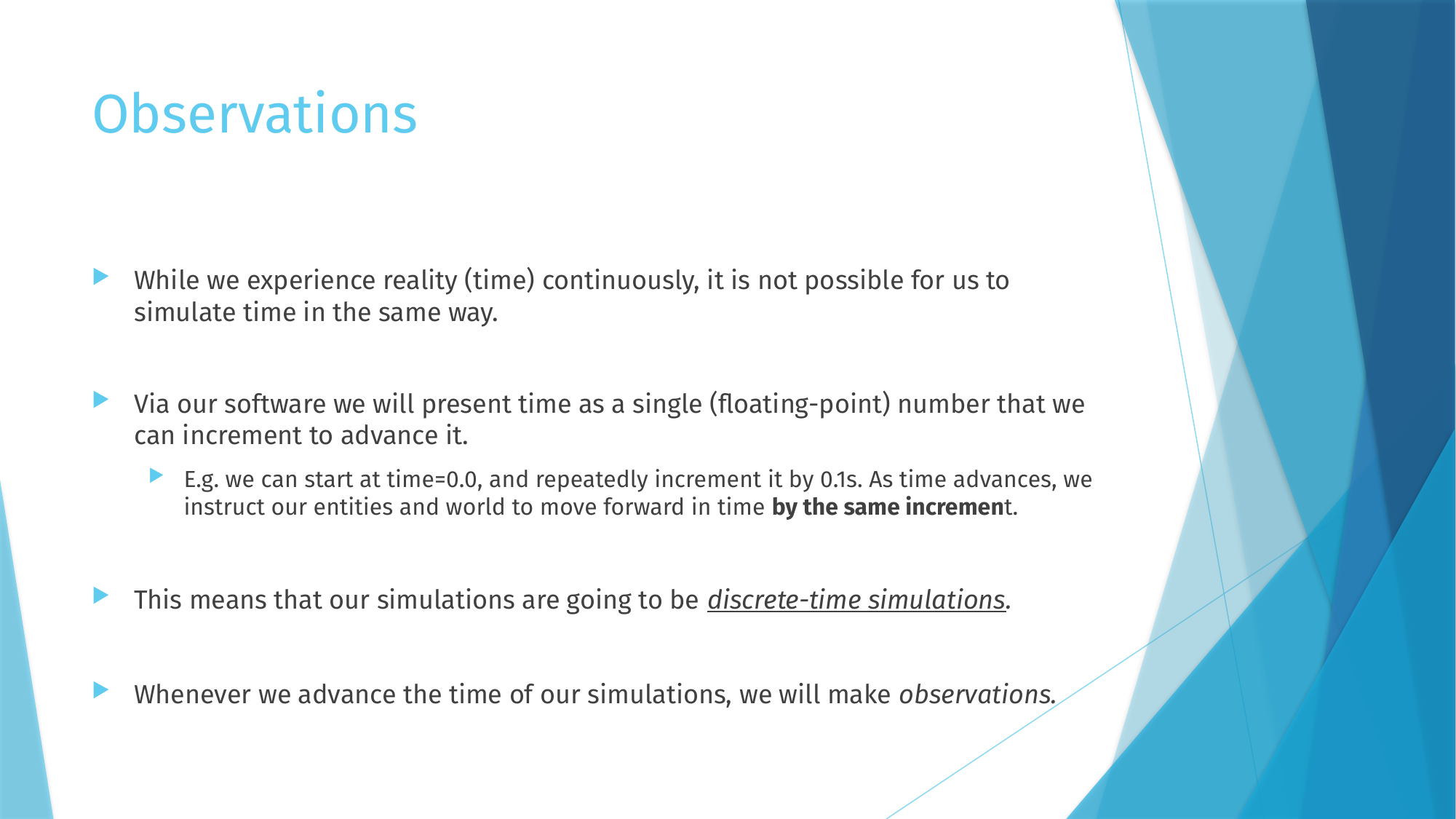

# Observations
While we experience reality (time) continuously, it is not possible for us to simulate time in the same way.

Via our software we will present time as a single (floating-point) number that we can increment to advance it.
E.g. we can start at time=0.0, and repeatedly increment it by 0.1s. As time advances, we instruct our entities and world to move forward in time by the same increment.

This means that our simulations are going to be discrete-time simulations.

Whenever we advance the time of our simulations, we will make observations.